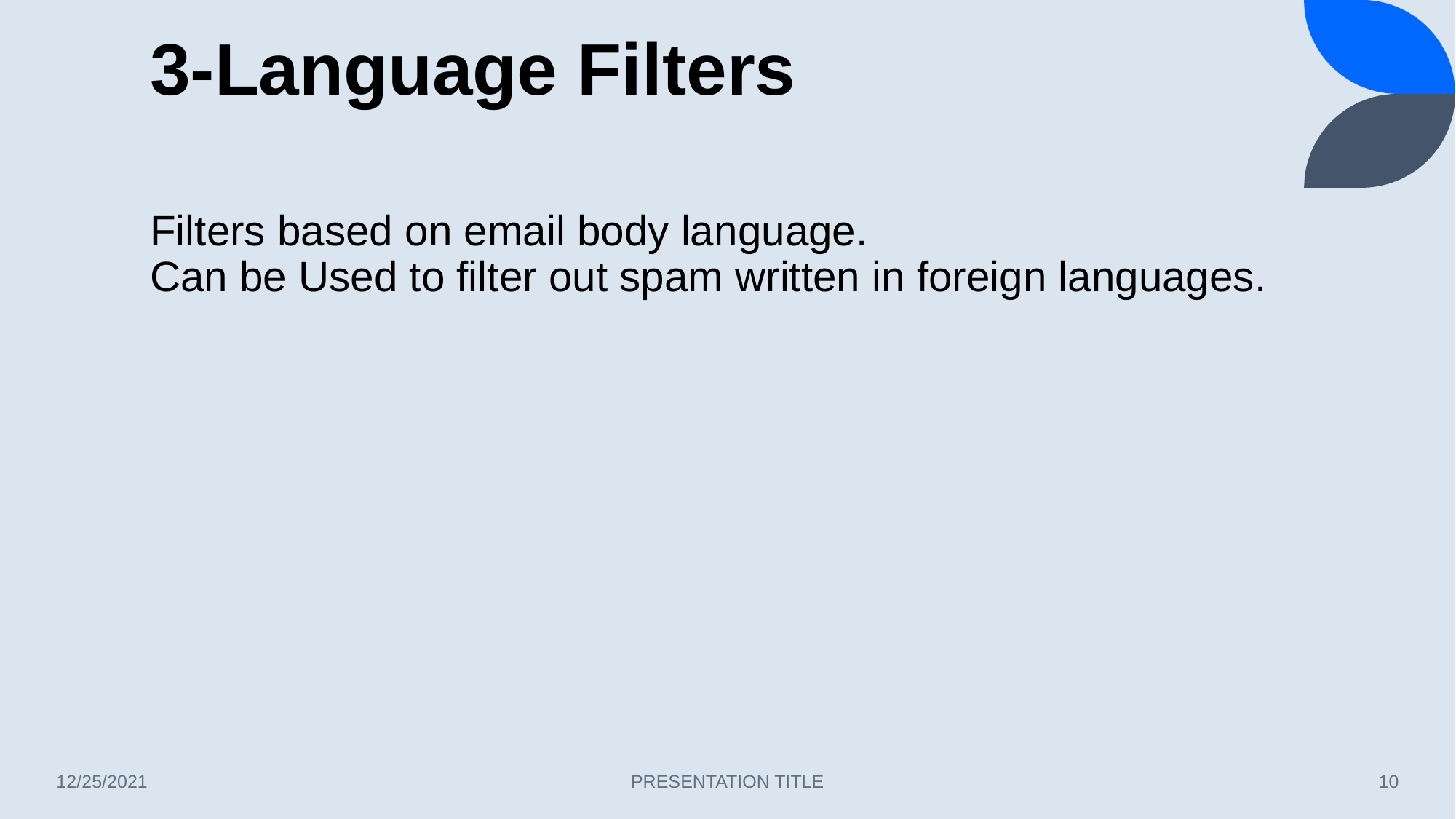

# 3-Language Filters
Filters based on email body language.
Can be Used to filter out spam written in foreign languages.
12/25/2021
PRESENTATION TITLE
10